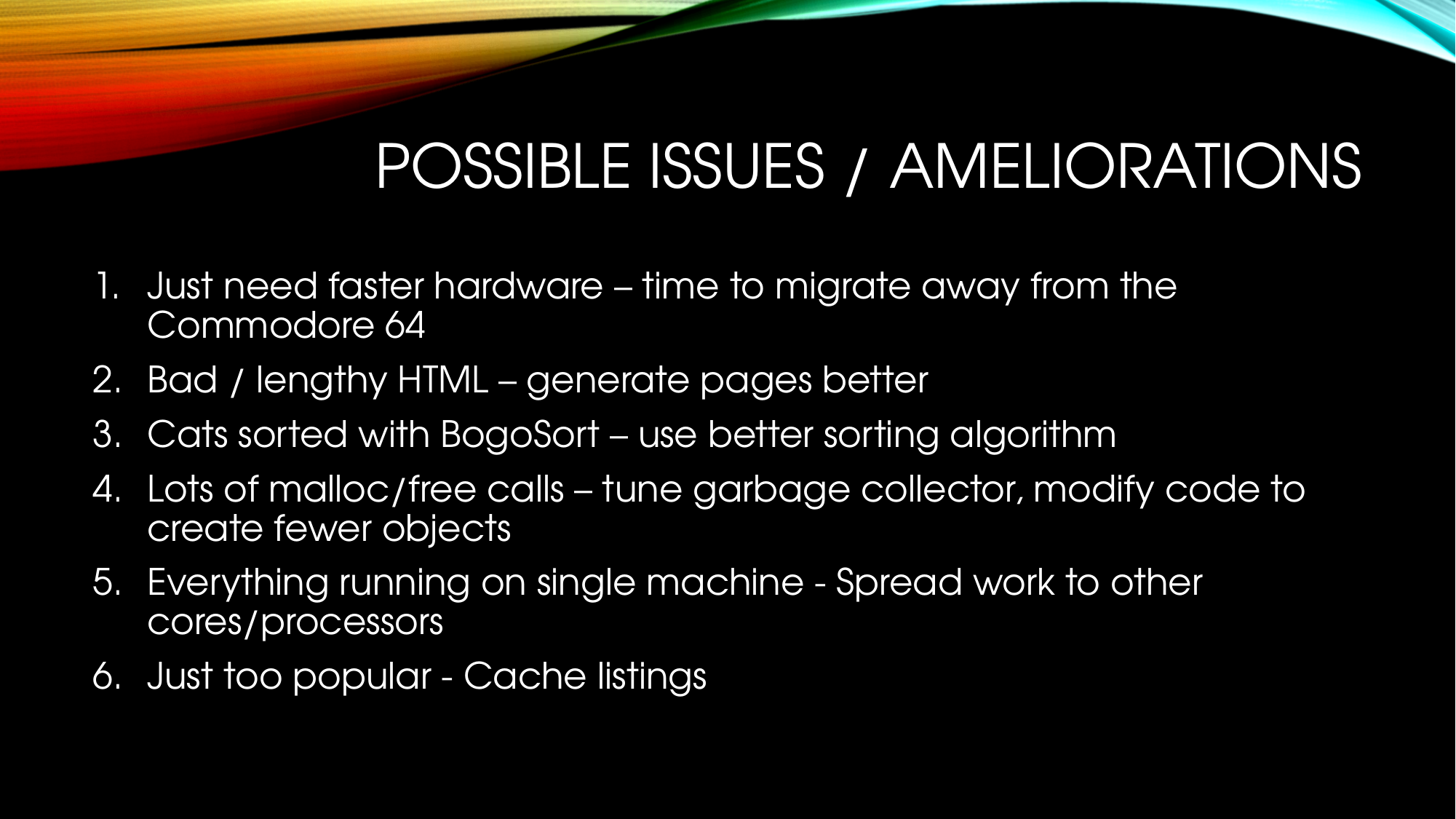

# Possible issues / Ameliorations
Just need faster hardware – time to migrate away from the Commodore 64
Bad / lengthy HTML – generate pages better
Cats sorted with BogoSort – use better sorting algorithm
Lots of malloc/free calls – tune garbage collector, modify code to create fewer objects
Everything running on single machine - Spread work to other cores/processors
Just too popular - Cache listings